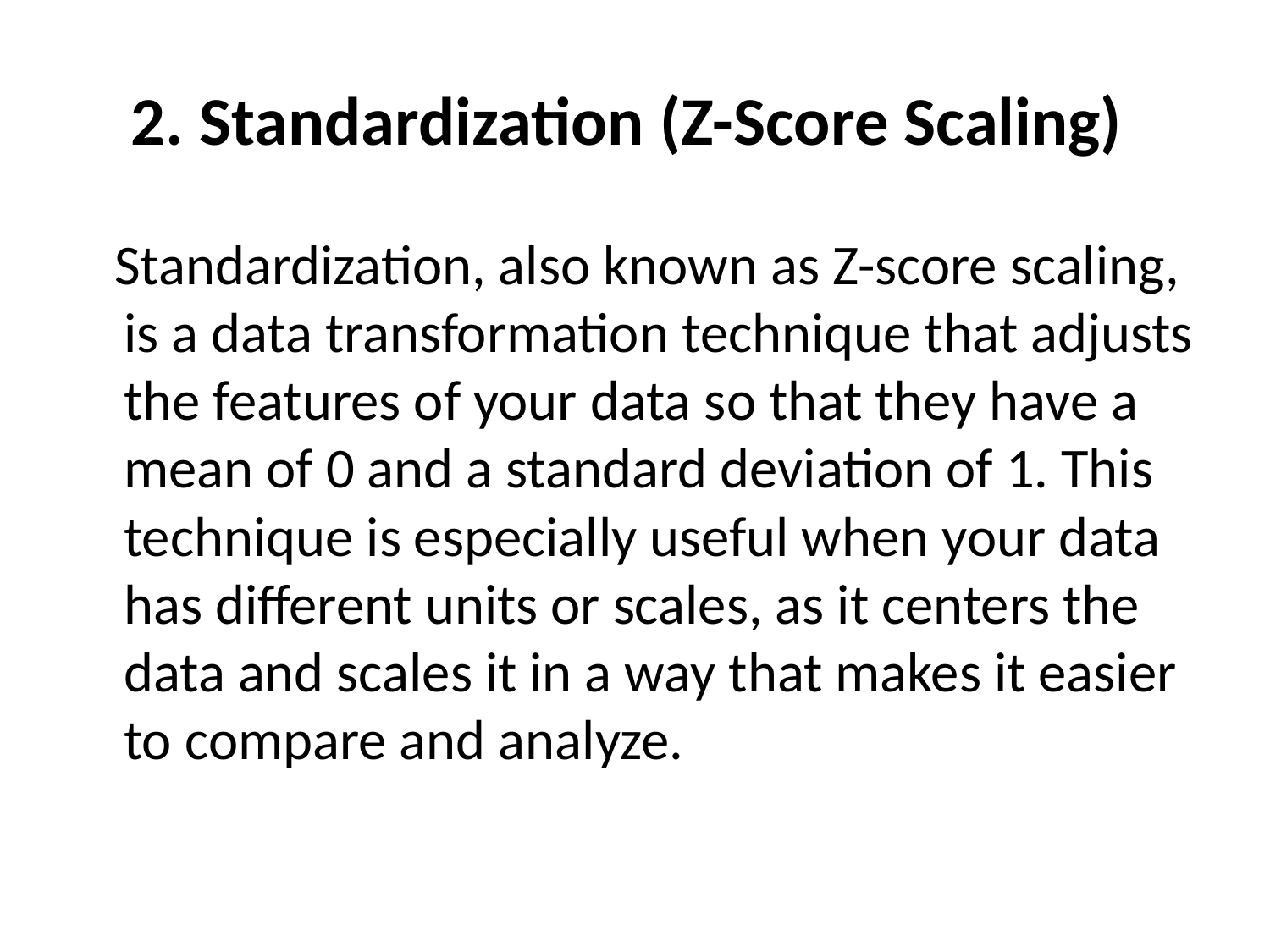

# 2. Standardization (Z-Score Scaling)
   Standardization, also known as Z-score scaling, is a data transformation technique that adjusts the features of your data so that they have a mean of 0 and a standard deviation of 1. This technique is especially useful when your data has different units or scales, as it centers the data and scales it in a way that makes it easier to compare and analyze.